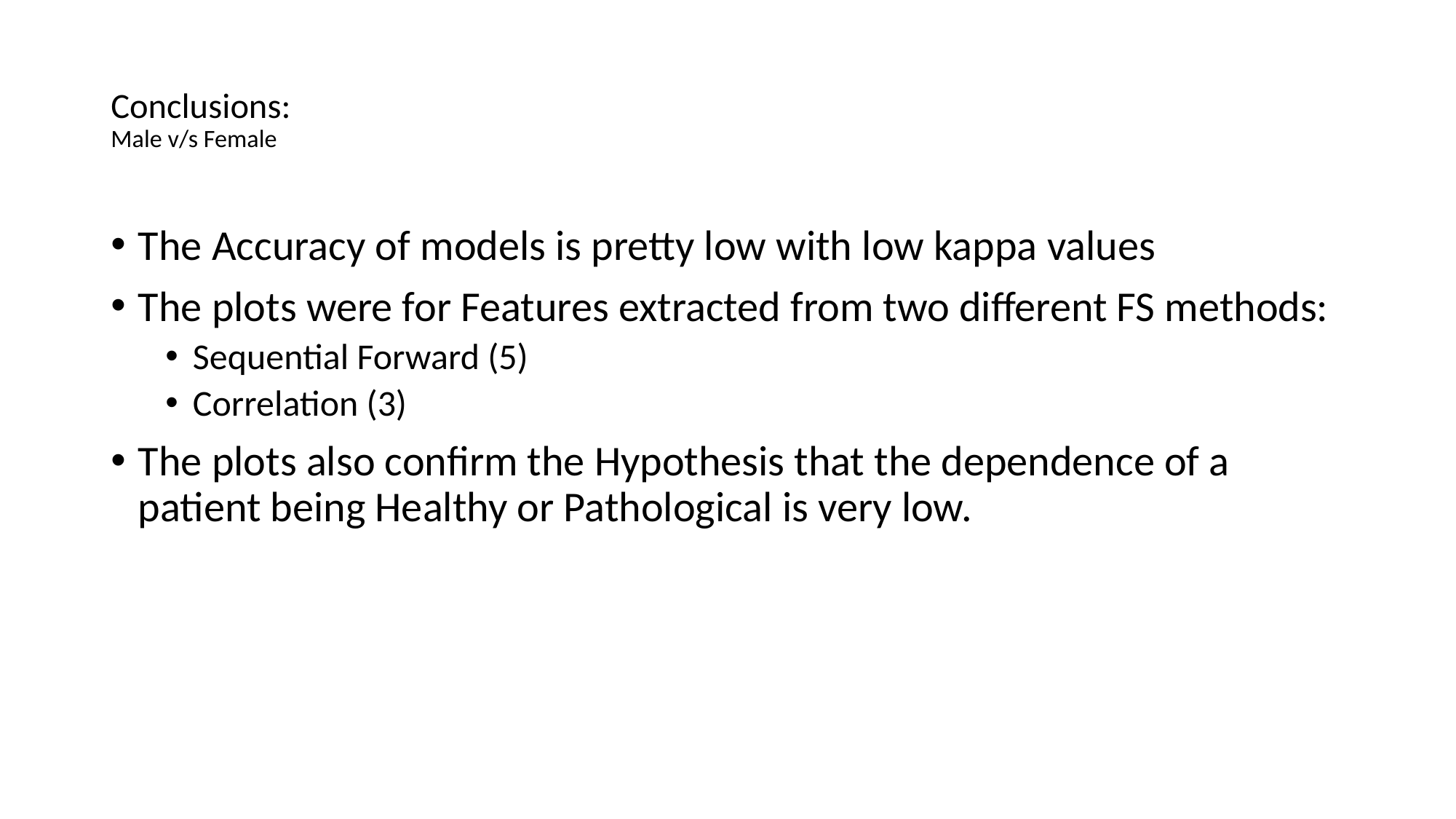

# Conclusions: Male v/s Female
The Accuracy of models is pretty low with low kappa values
The plots were for Features extracted from two different FS methods:
Sequential Forward (5)
Correlation (3)
The plots also confirm the Hypothesis that the dependence of a patient being Healthy or Pathological is very low.